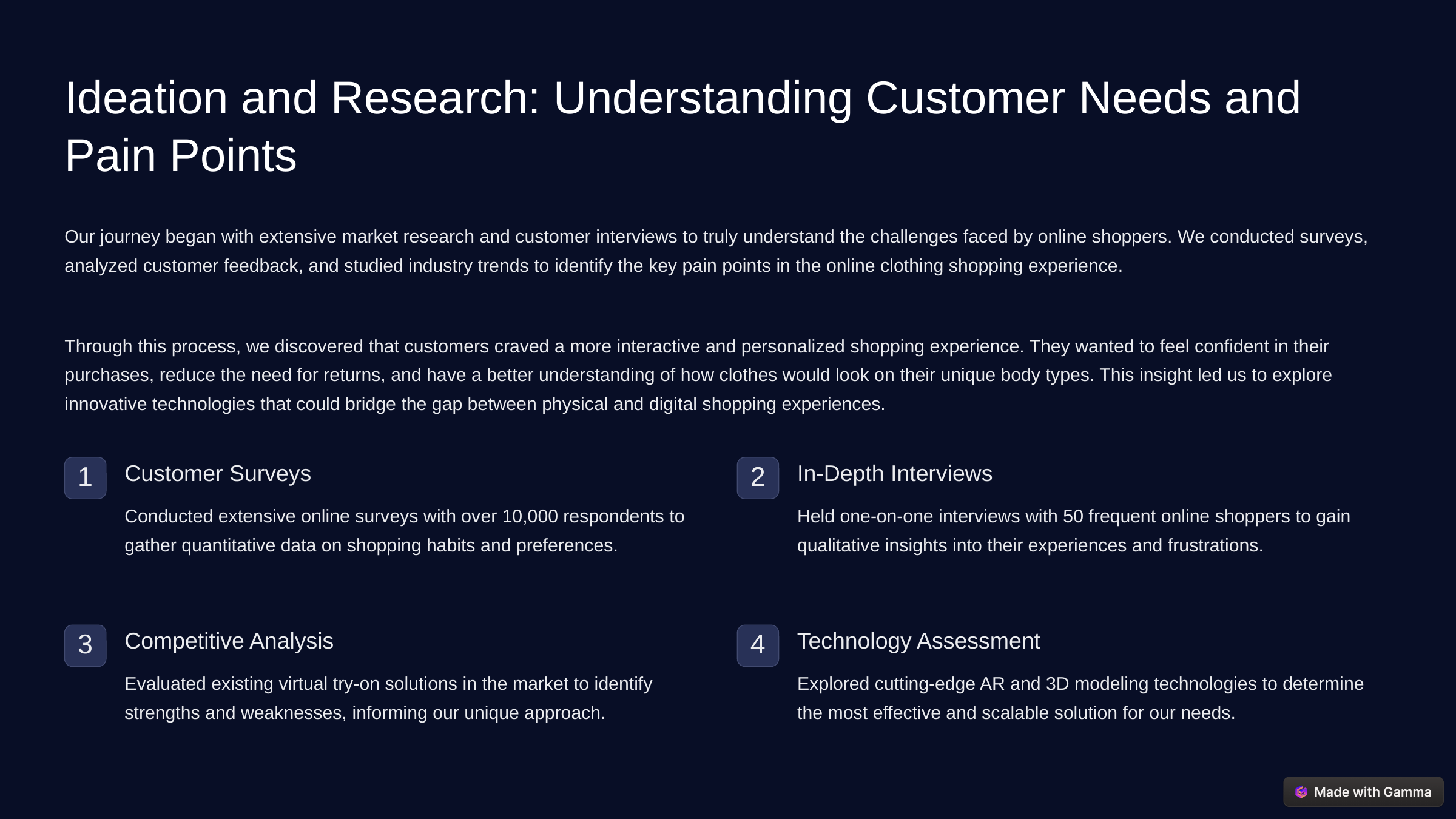

Ideation and Research: Understanding Customer Needs and Pain Points
Our journey began with extensive market research and customer interviews to truly understand the challenges faced by online shoppers. We conducted surveys, analyzed customer feedback, and studied industry trends to identify the key pain points in the online clothing shopping experience.
Through this process, we discovered that customers craved a more interactive and personalized shopping experience. They wanted to feel confident in their purchases, reduce the need for returns, and have a better understanding of how clothes would look on their unique body types. This insight led us to explore innovative technologies that could bridge the gap between physical and digital shopping experiences.

Customer Surveys

In-Depth Interviews
1
2
Conducted extensive online surveys with over 10,000 respondents to gather quantitative data on shopping habits and preferences.
Held one-on-one interviews with 50 frequent online shoppers to gain qualitative insights into their experiences and frustrations.

Competitive Analysis

Technology Assessment
3
4
Evaluated existing virtual try-on solutions in the market to identify strengths and weaknesses, informing our unique approach.
Explored cutting-edge AR and 3D modeling technologies to determine the most effective and scalable solution for our needs.